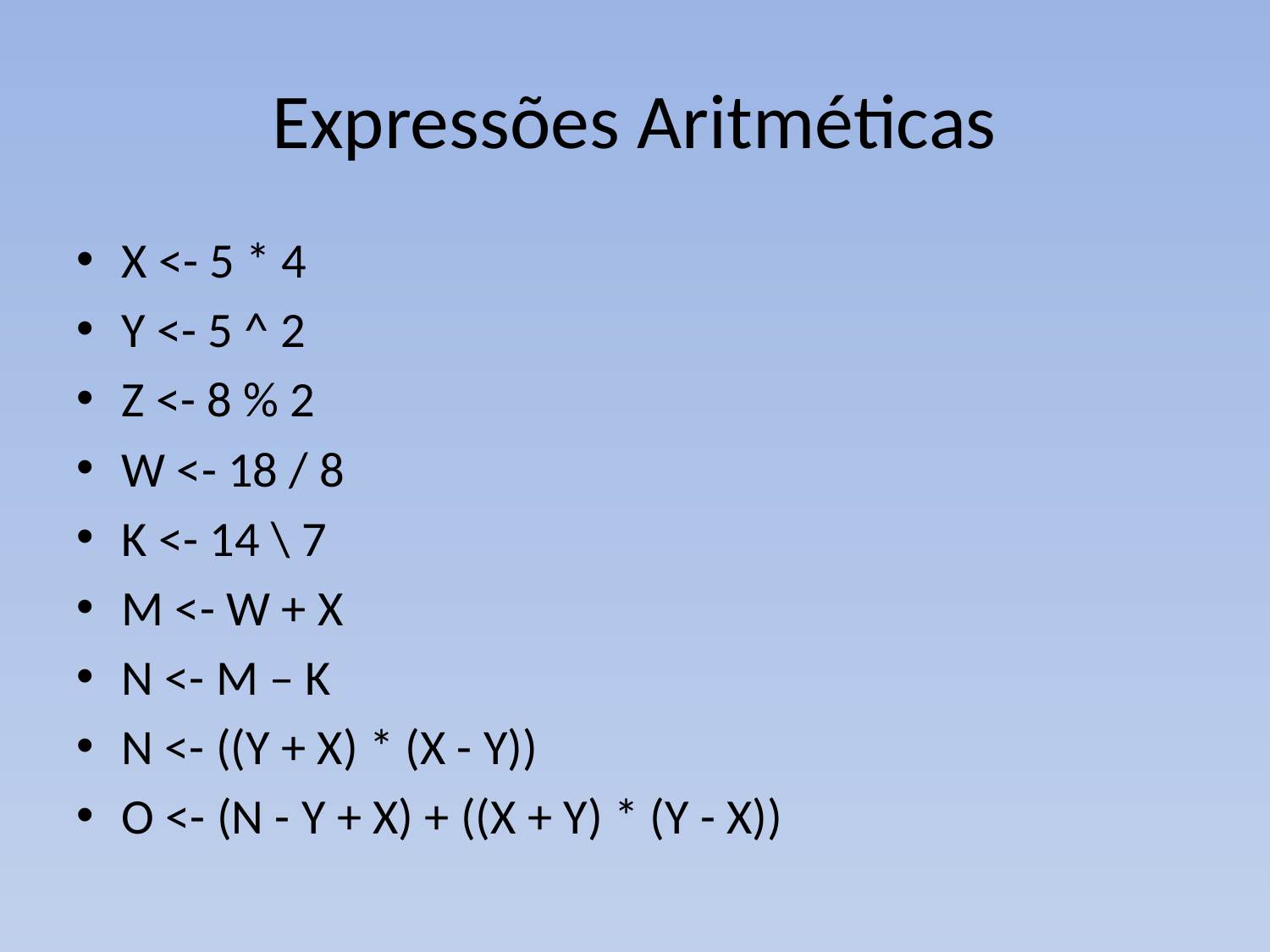

# Expressões Aritméticas
X <- 5 * 4
Y <- 5 ^ 2
Z <- 8 % 2
W <- 18 / 8
K <- 14 \ 7
M <- W + X
N <- M – K
N <- ((Y + X) * (X - Y))
O <- (N - Y + X) + ((X + Y) * (Y - X))